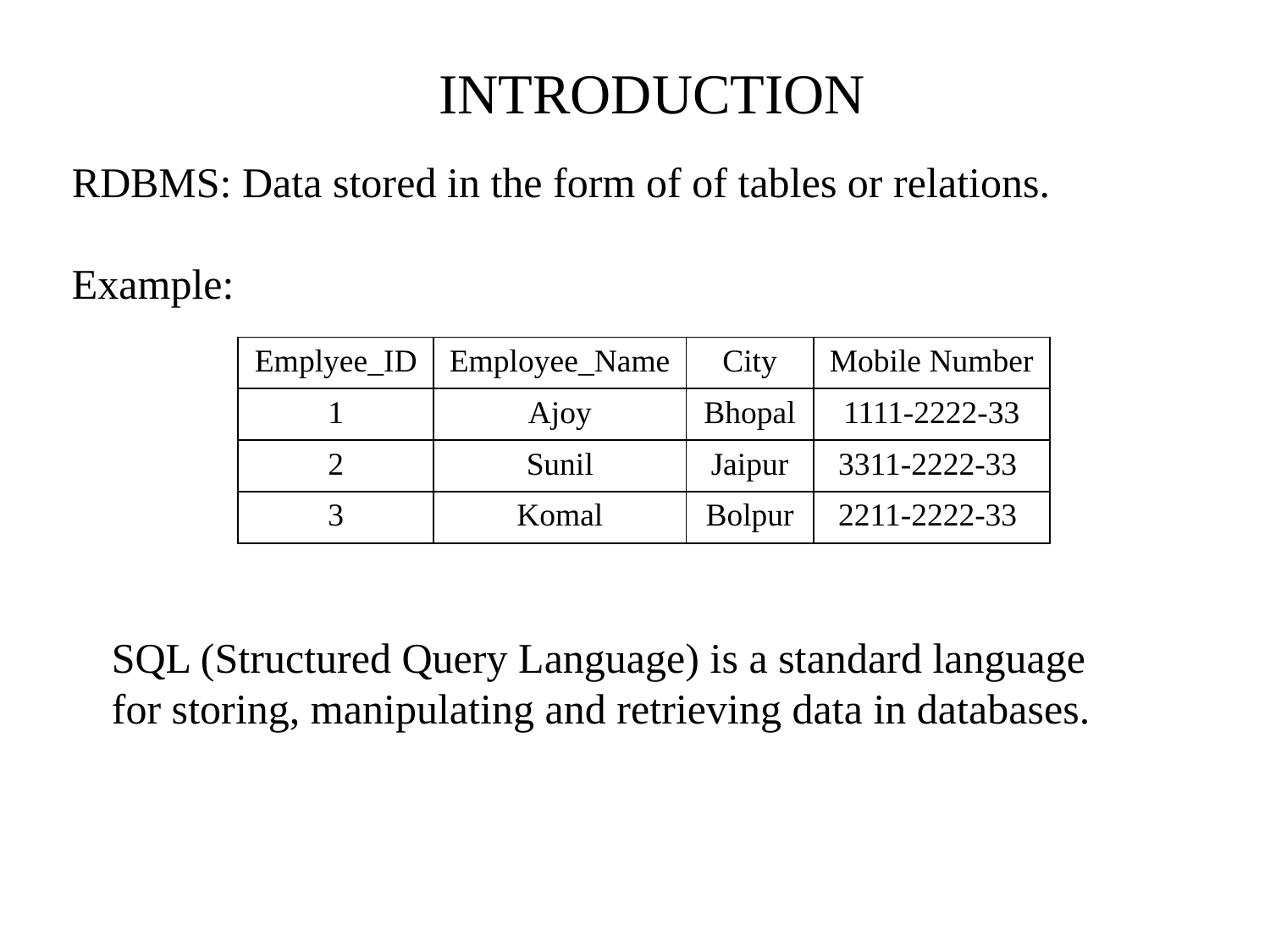

INTRODUCTION
RDBMS: Data stored in the form of of tables or relations.

Example:

| Emplyee\_ID | Employee\_Name | City | Mobile Number |
| --- | --- | --- | --- |
| 1 | Ajoy | Bhopal | 1111-2222-33 |
| 2 | Sunil | Jaipur | 3311-2222-33 |
| 3 | Komal | Bolpur | 2211-2222-33 |
SQL (Structured Query Language) is a standard language for storing, manipulating and retrieving data in databases.